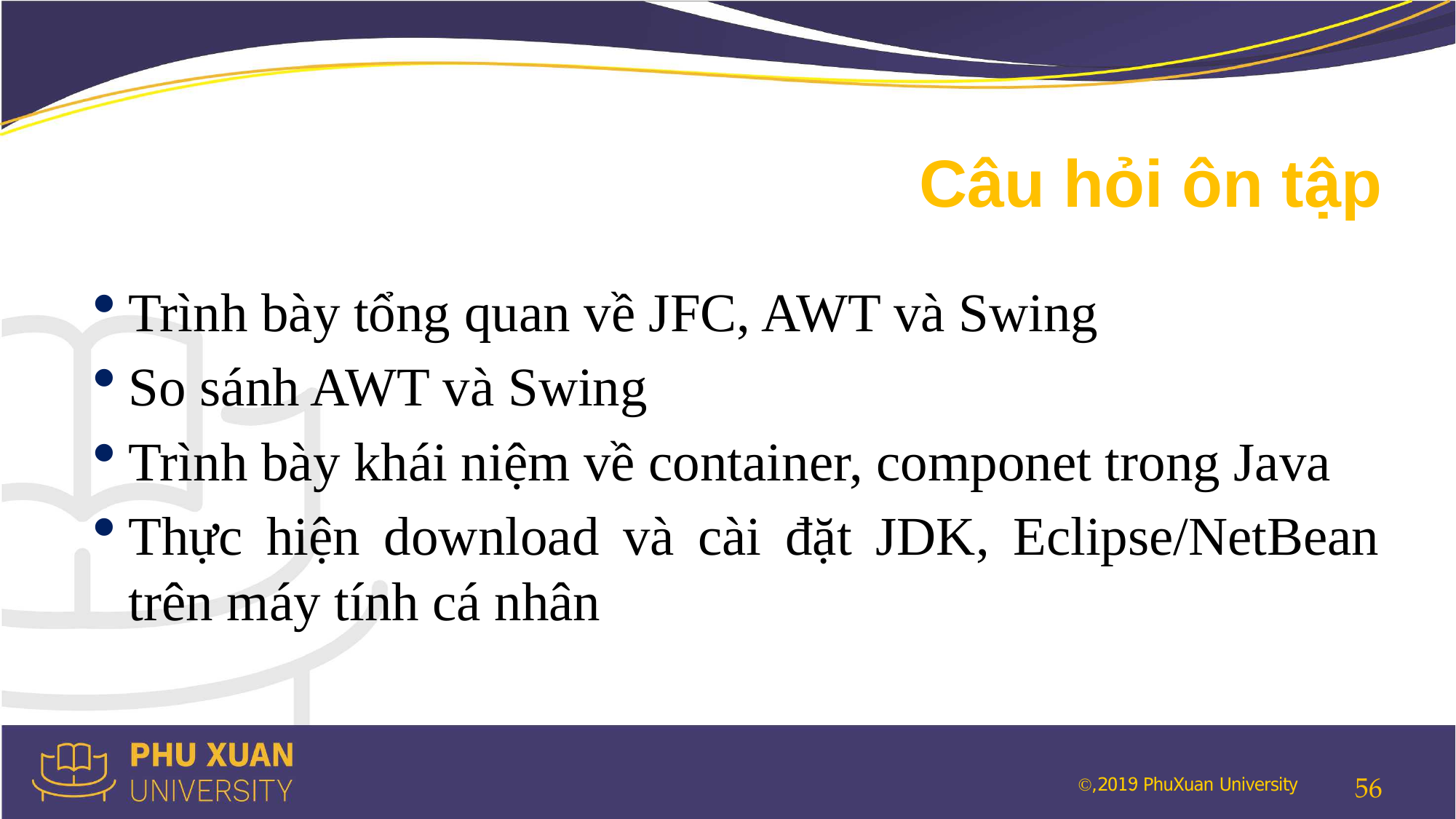

# Câu hỏi ôn tập

Trình bày tổng quan về JFC, AWT và Swing
So sánh AWT và Swing
Trình bày khái niệm về container, componet trong Java
Thực hiện download và cài đặt JDK, Eclipse/NetBean trên máy tính cá nhân
56